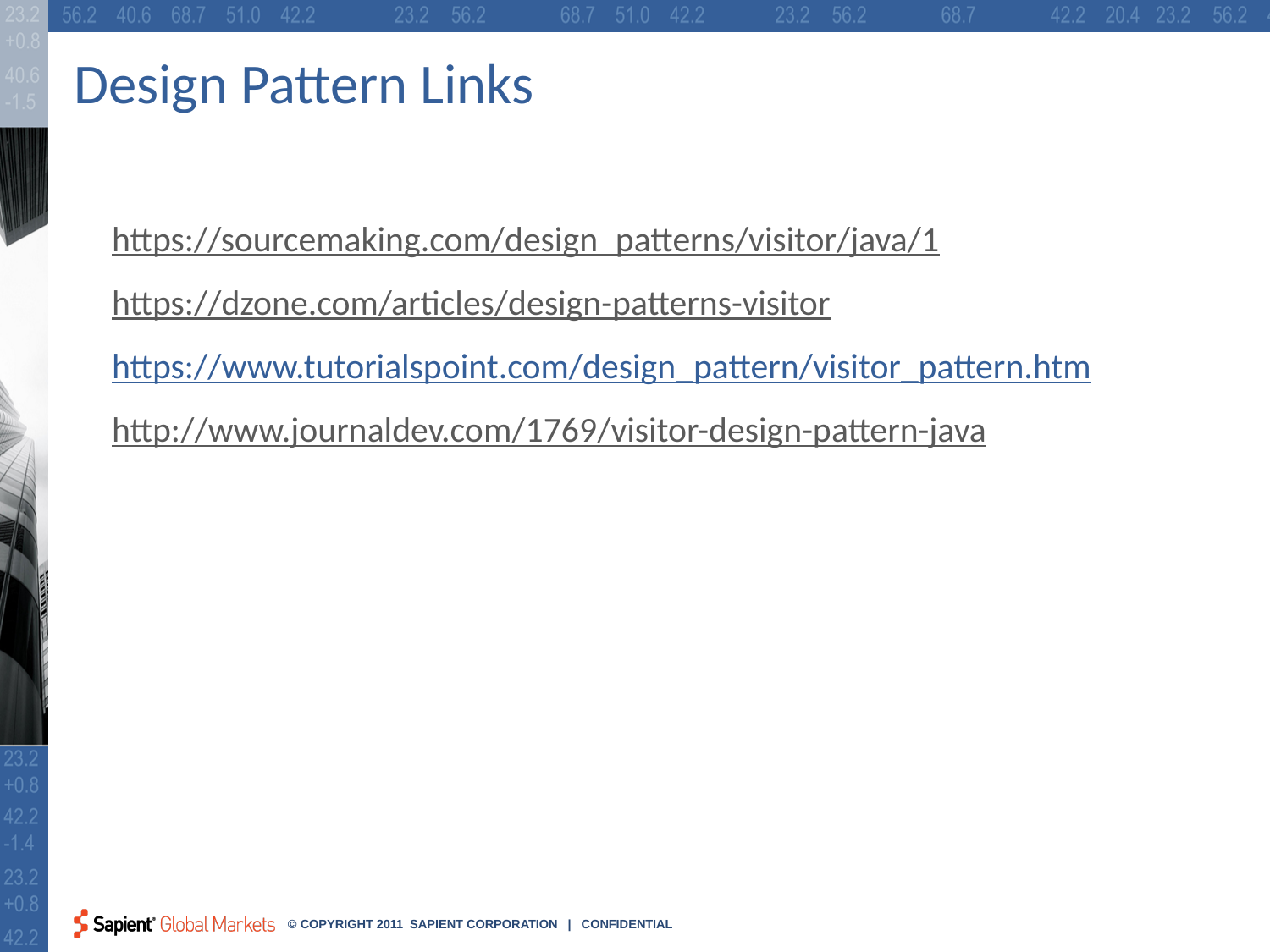

# Design Pattern Links
16
https://sourcemaking.com/design_patterns/visitor/java/1
https://dzone.com/articles/design-patterns-visitor
https://www.tutorialspoint.com/design_pattern/visitor_pattern.htm
http://www.journaldev.com/1769/visitor-design-pattern-java